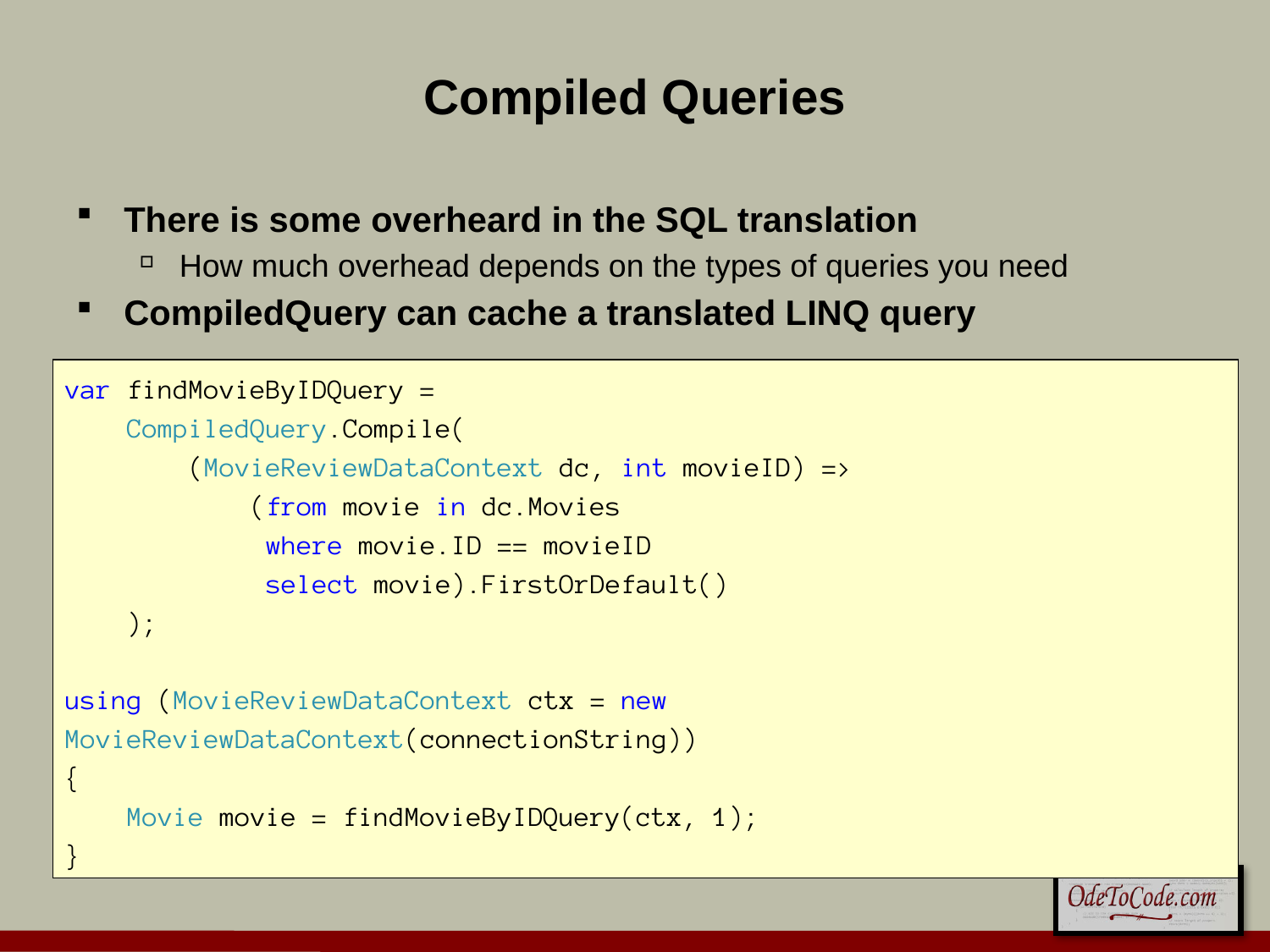

# Compiled Queries
There is some overheard in the SQL translation
How much overhead depends on the types of queries you need
CompiledQuery can cache a translated LINQ query

var findMovieByIDQuery =
    CompiledQuery.Compile(
        (MovieReviewDataContext dc, int movieID) =>
            (from movie in dc.Movies
             where movie.ID == movieID
             select movie).FirstOrDefault()
    );

using (MovieReviewDataContext ctx = new MovieReviewDataContext(connectionString))
{
    Movie movie = findMovieByIDQuery(ctx, 1);
}